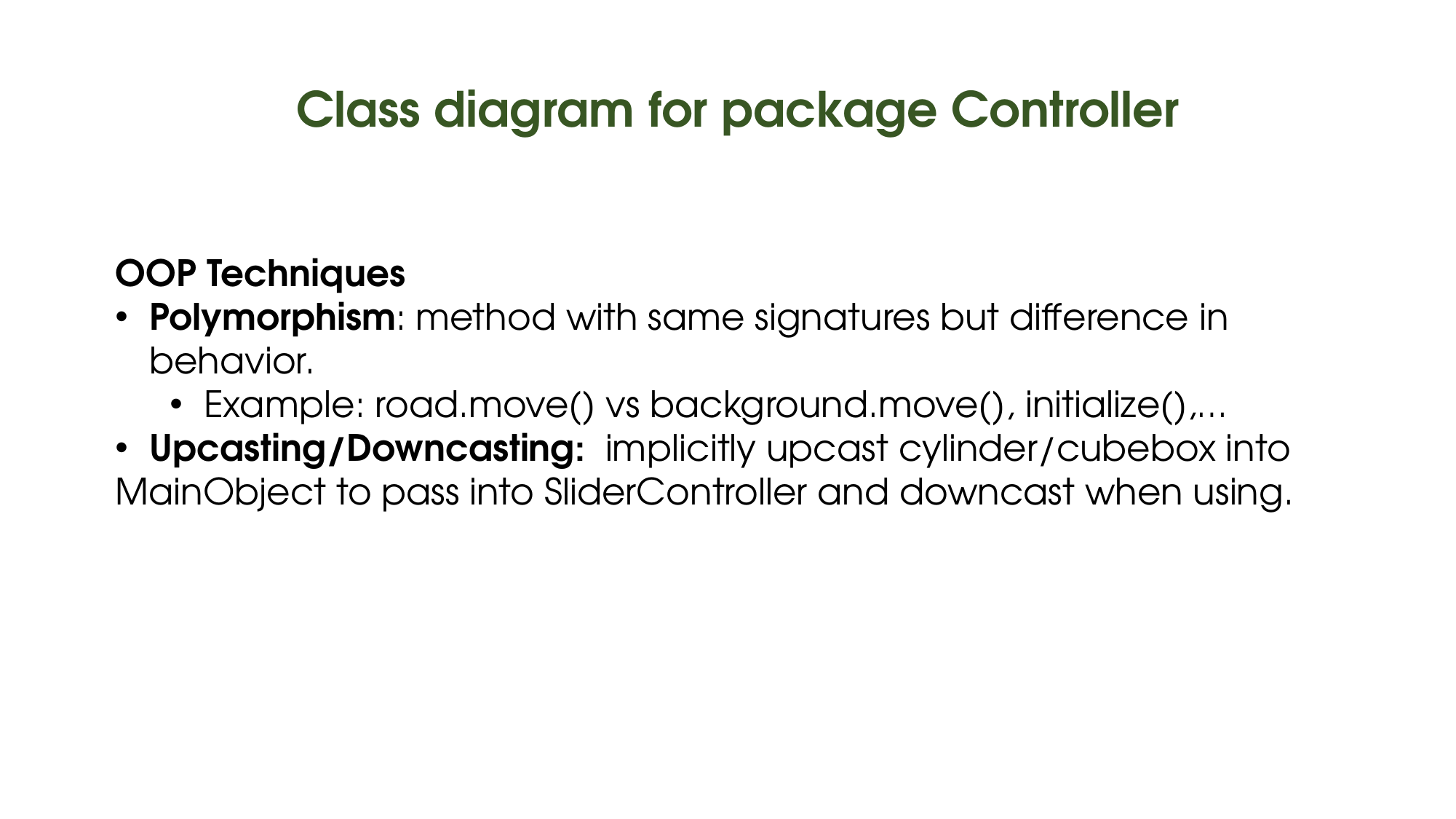

Class diagram for package Controller
OOP Techniques
Polymorphism: method with same signatures but difference in behavior.
Example: road.move() vs background.move(), initialize(),…
Upcasting/Downcasting:  implicitly upcast cylinder/cubebox into
MainObject to pass into SliderController and downcast when using.